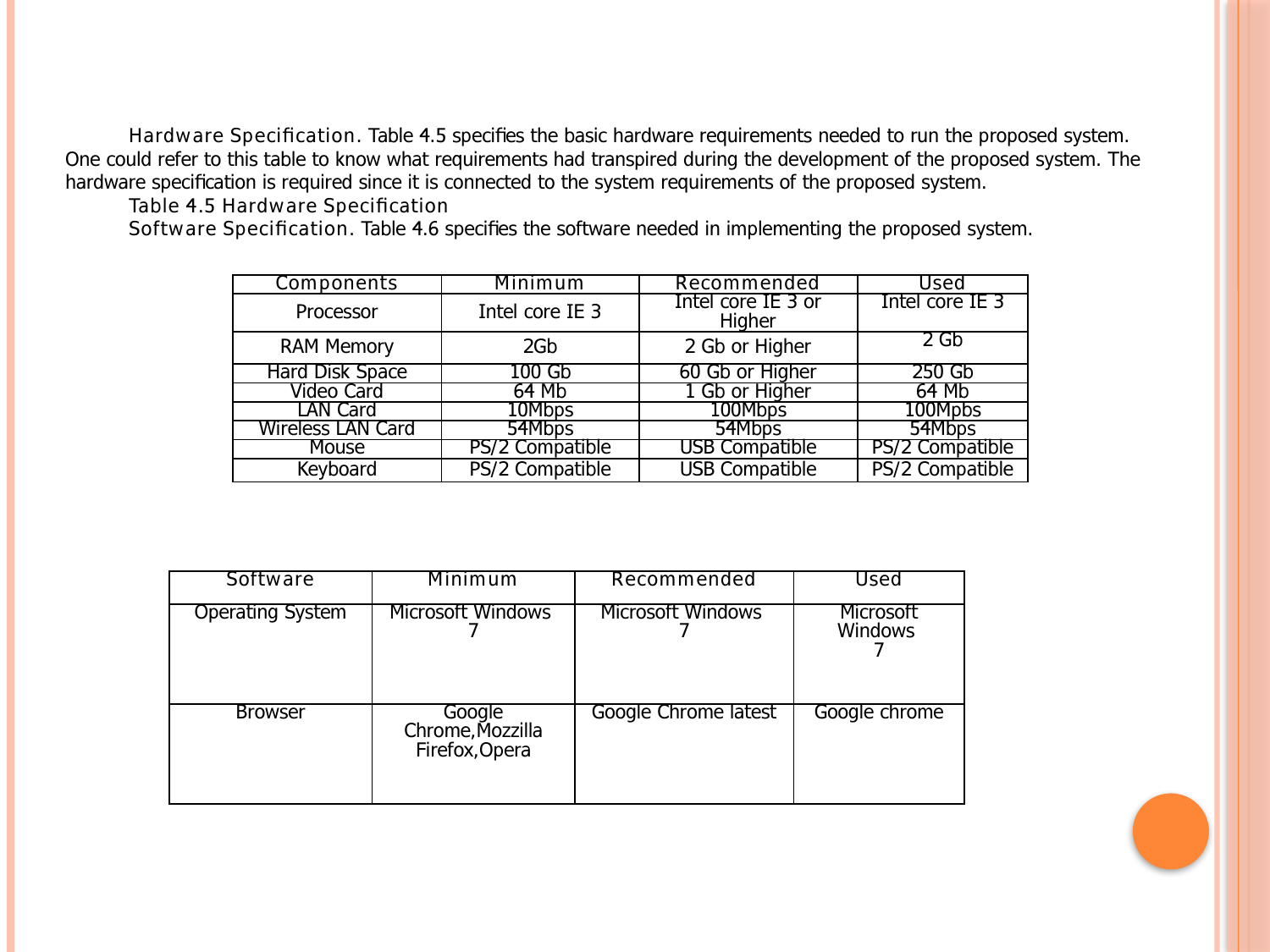

Hardware Specification. Table 4.5 specifies the basic hardware requirements needed to run the proposed system. One could refer to this table to know what requirements had transpired during the development of the proposed system. The hardware specification is required since it is connected to the system requirements of the proposed system.
Table 4.5 Hardware Specification
Software Specification. Table 4.6 specifies the software needed in implementing the proposed system.

| Components | Minimum | Recommended | Used |
| --- | --- | --- | --- |
| Processor | Intel core IE 3 | Intel core IE 3 or Higher | Intel core IE 3 |
| RAM Memory | 2Gb | 2 Gb or Higher | 2 Gb |
| Hard Disk Space | 100 Gb | 60 Gb or Higher | 250 Gb |
| Video Card | 64 Mb | 1 Gb or Higher | 64 Mb |
| LAN Card | 10Mbps | 100Mbps | 100Mpbs |
| Wireless LAN Card | 54Mbps | 54Mbps | 54Mbps |
| Mouse | PS/2 Compatible | USB Compatible | PS/2 Compatible |
| Keyboard | PS/2 Compatible | USB Compatible | PS/2 Compatible |
| Software | Minimum | Recommended | Used |
| --- | --- | --- | --- |
| Operating System | Microsoft Windows 7 | Microsoft Windows 7 | Microsoft Windows 7 |
| Browser | Google Chrome,Mozzilla Firefox,Opera | Google Chrome latest | Google chrome |